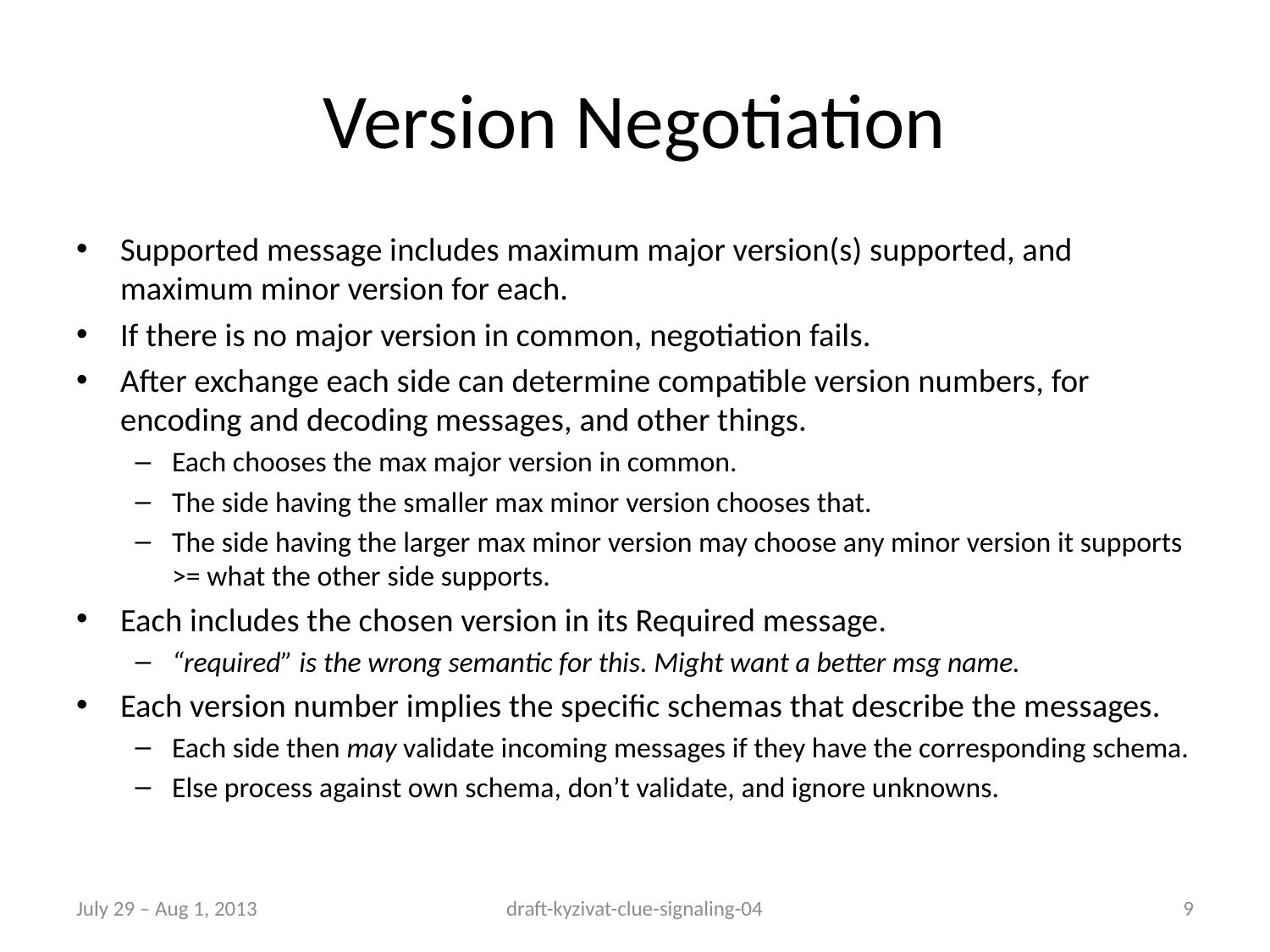

# Version Negotiation
Supported message includes maximum major version(s) supported, and maximum minor version for each.
If there is no major version in common, negotiation fails.
After exchange each side can determine compatible version numbers, for encoding and decoding messages, and other things.
Each chooses the max major version in common.
The side having the smaller max minor version chooses that.
The side having the larger max minor version may choose any minor version it supports >= what the other side supports.
Each includes the chosen version in its Required message.
“required” is the wrong semantic for this. Might want a better msg name.
Each version number implies the specific schemas that describe the messages.
Each side then may validate incoming messages if they have the corresponding schema.
Else process against own schema, don’t validate, and ignore unknowns.
July 29 – Aug 1, 2013
draft-kyzivat-clue-signaling-04
9